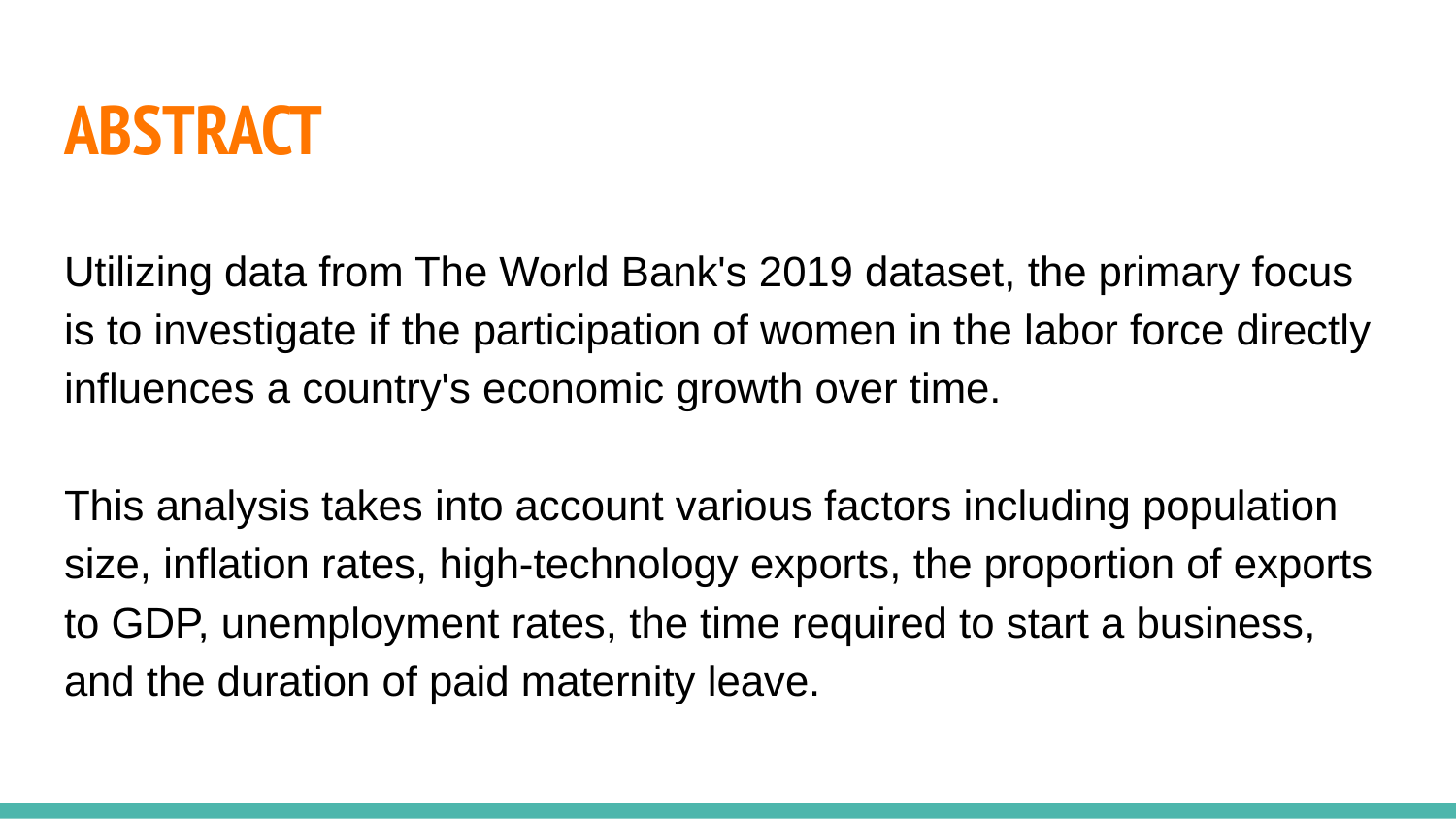

# ABSTRACT
Utilizing data from The World Bank's 2019 dataset, the primary focus is to investigate if the participation of women in the labor force directly influences a country's economic growth over time.

This analysis takes into account various factors including population size, inflation rates, high-technology exports, the proportion of exports to GDP, unemployment rates, the time required to start a business, and the duration of paid maternity leave.